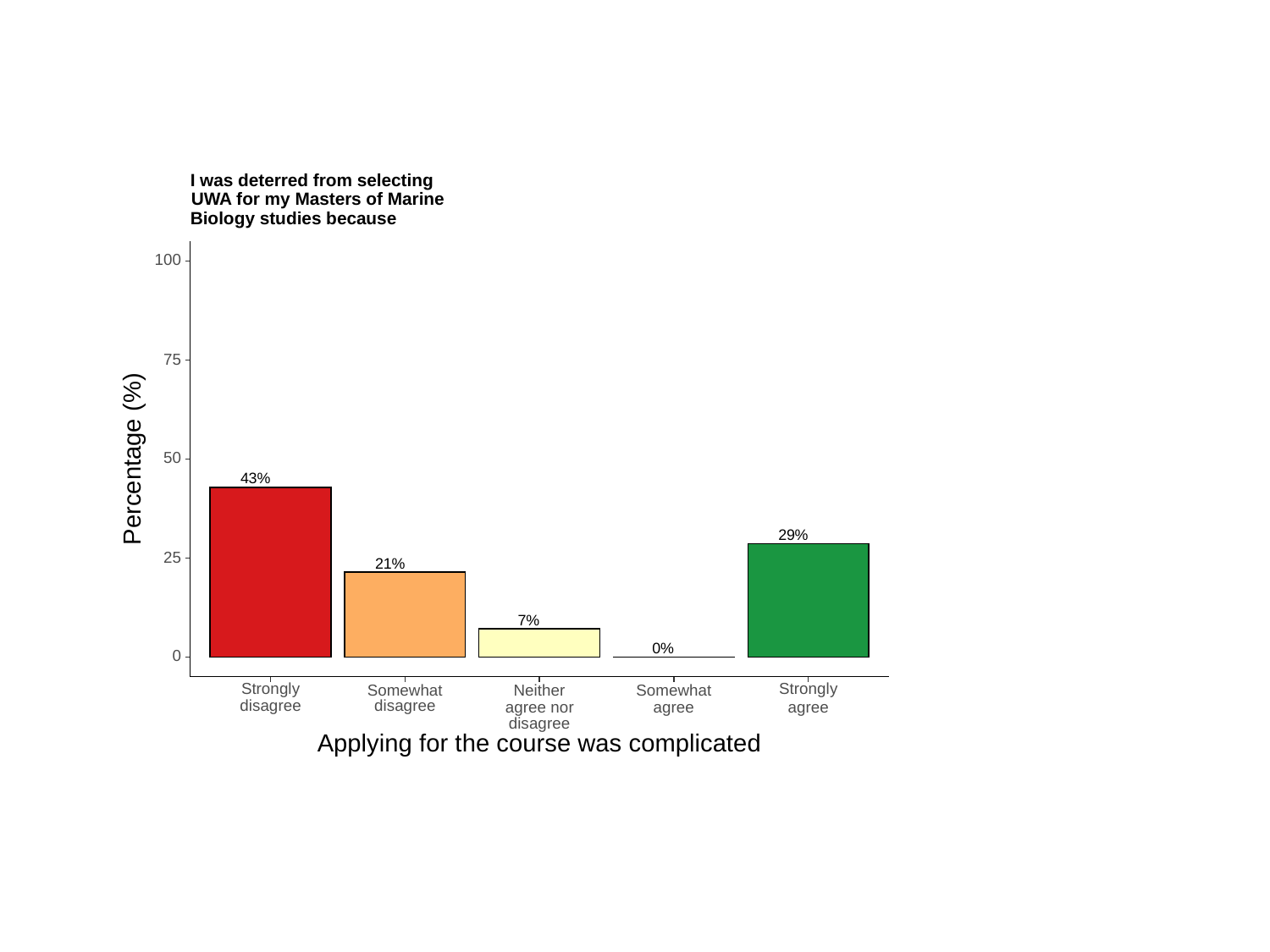

I was deterred from selecting
UWA for my Masters of Marine
Biology studies because

100

75

Percentage (%)
50

43%

29%

25

21%

7%

0%
0

Strongly
Strongly
Somewhat
Somewhat
Neither
disagree
disagree
agree nor
agree
agree
disagree
Applying for the course was complicated